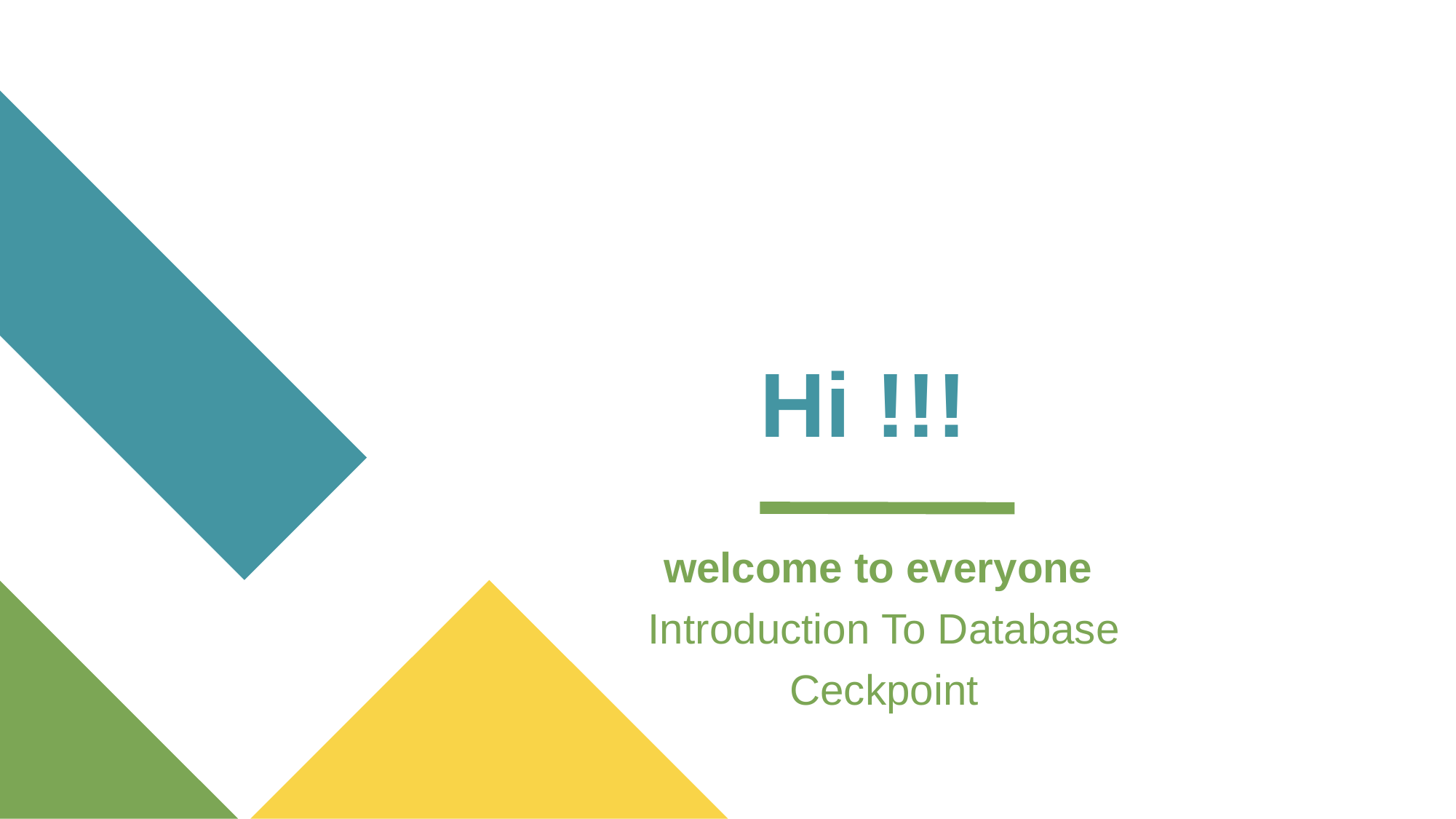

# Hi !!!
welcome to everyone
Introduction To Database
Ceckpoint